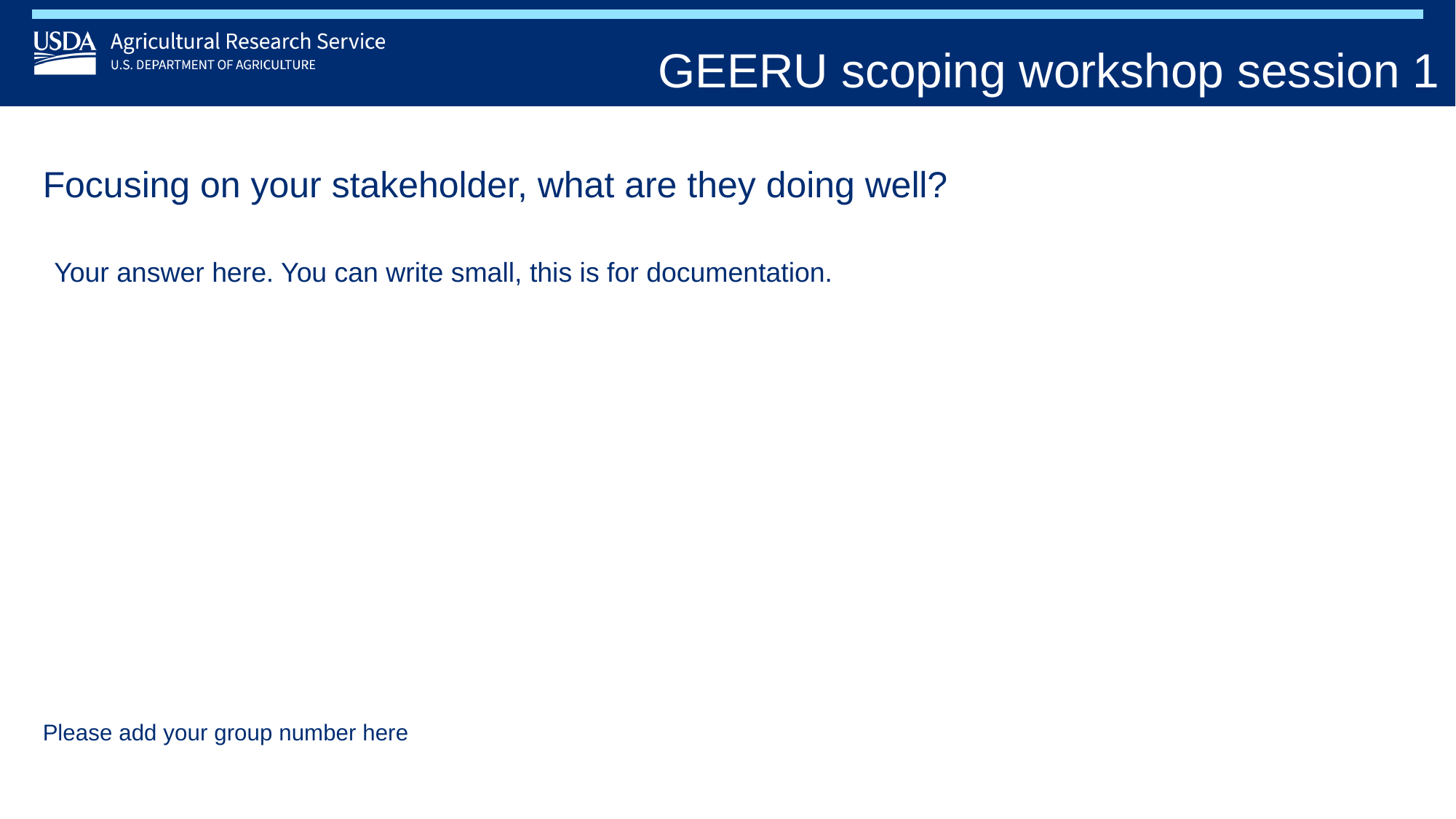

GEERU scoping workshop session 1
# Focusing on your stakeholder, what are they doing well?
Your answer here. You can write small, this is for documentation.
Please add your group number here